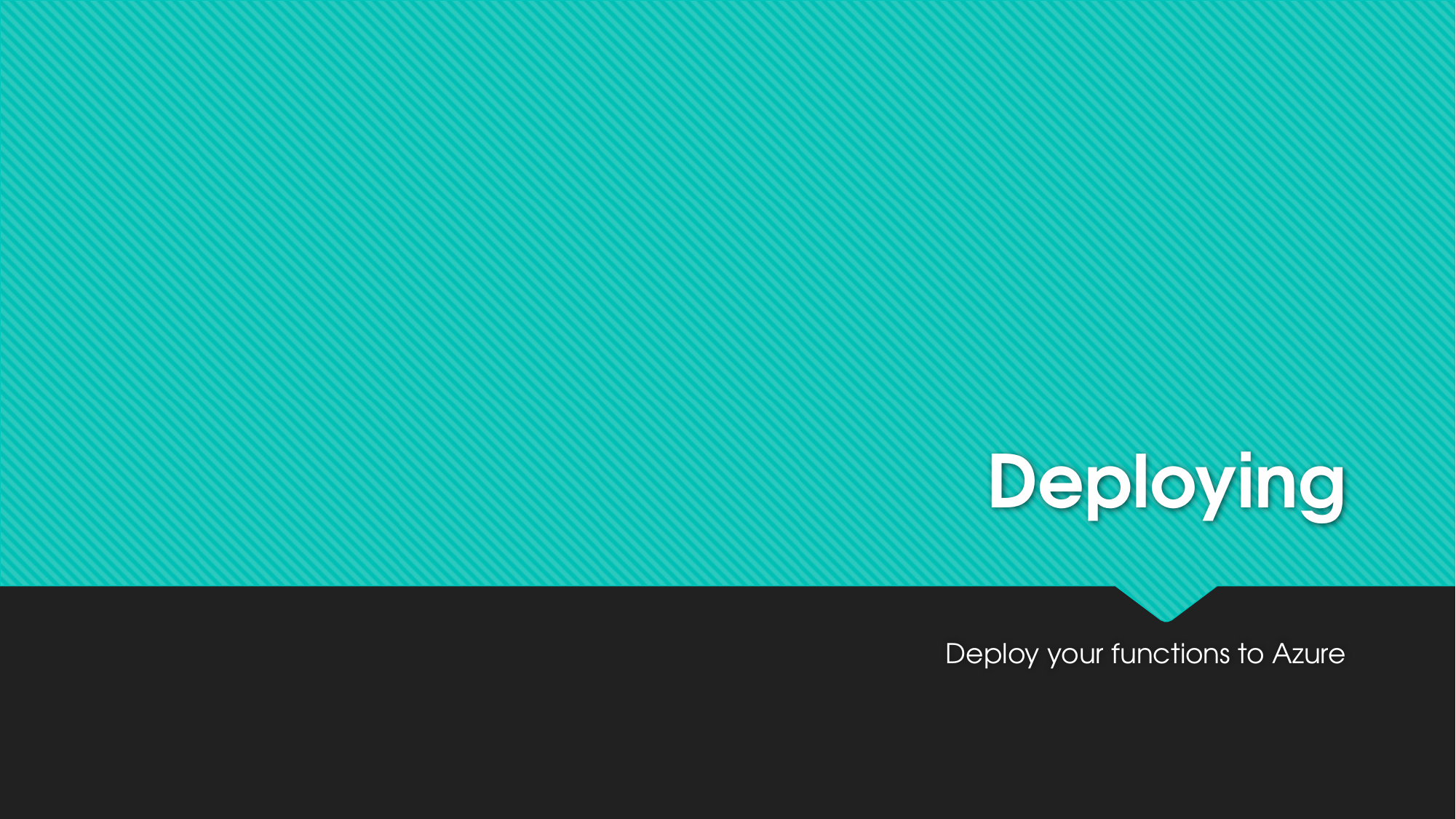

# Deploying
Deploy your functions to Azure